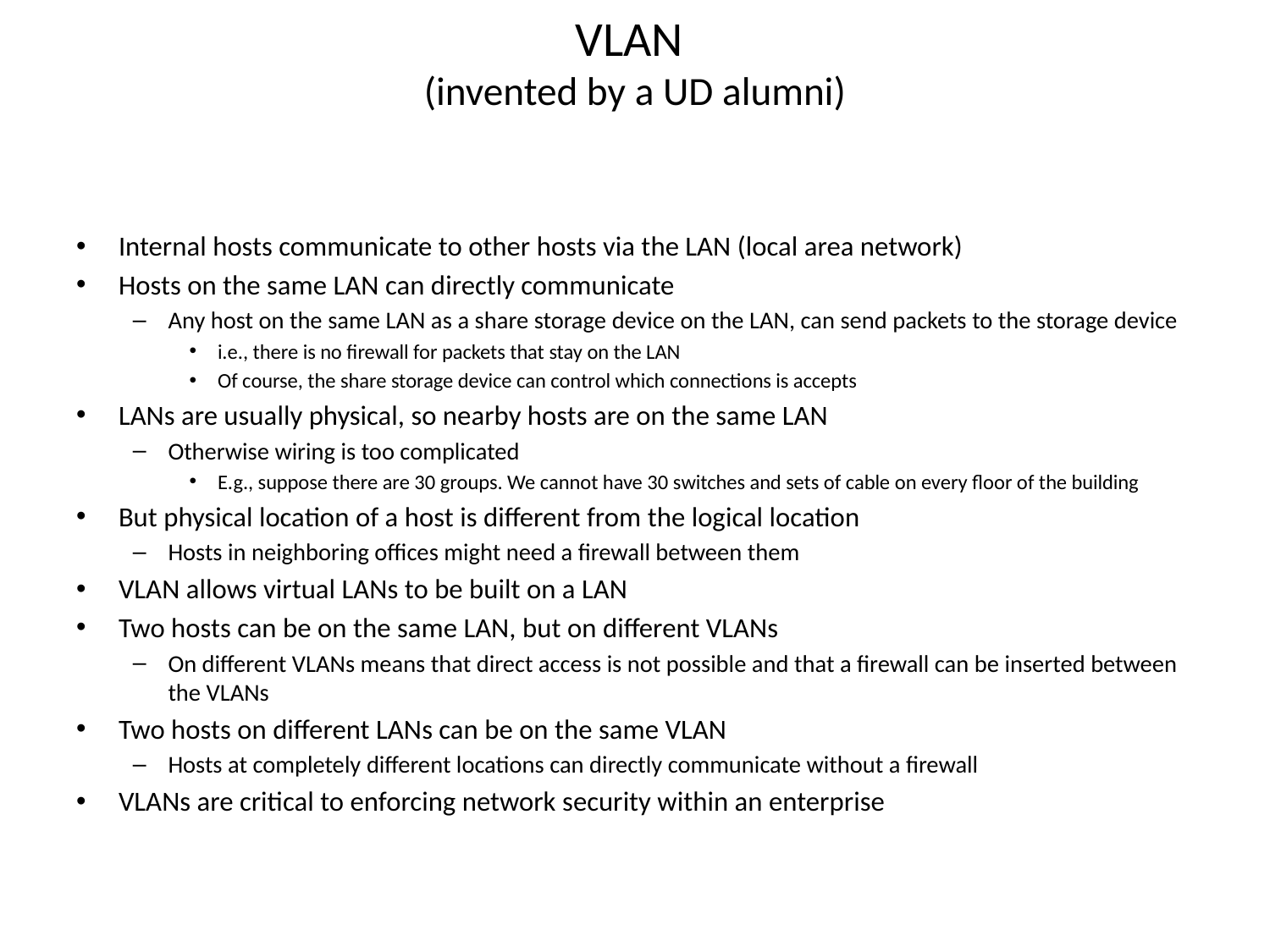

# VLAN (invented by a UD alumni)
Internal hosts communicate to other hosts via the LAN (local area network)
Hosts on the same LAN can directly communicate
Any host on the same LAN as a share storage device on the LAN, can send packets to the storage device
i.e., there is no firewall for packets that stay on the LAN
Of course, the share storage device can control which connections is accepts
LANs are usually physical, so nearby hosts are on the same LAN
Otherwise wiring is too complicated
E.g., suppose there are 30 groups. We cannot have 30 switches and sets of cable on every floor of the building
But physical location of a host is different from the logical location
Hosts in neighboring offices might need a firewall between them
VLAN allows virtual LANs to be built on a LAN
Two hosts can be on the same LAN, but on different VLANs
On different VLANs means that direct access is not possible and that a firewall can be inserted between the VLANs
Two hosts on different LANs can be on the same VLAN
Hosts at completely different locations can directly communicate without a firewall
VLANs are critical to enforcing network security within an enterprise